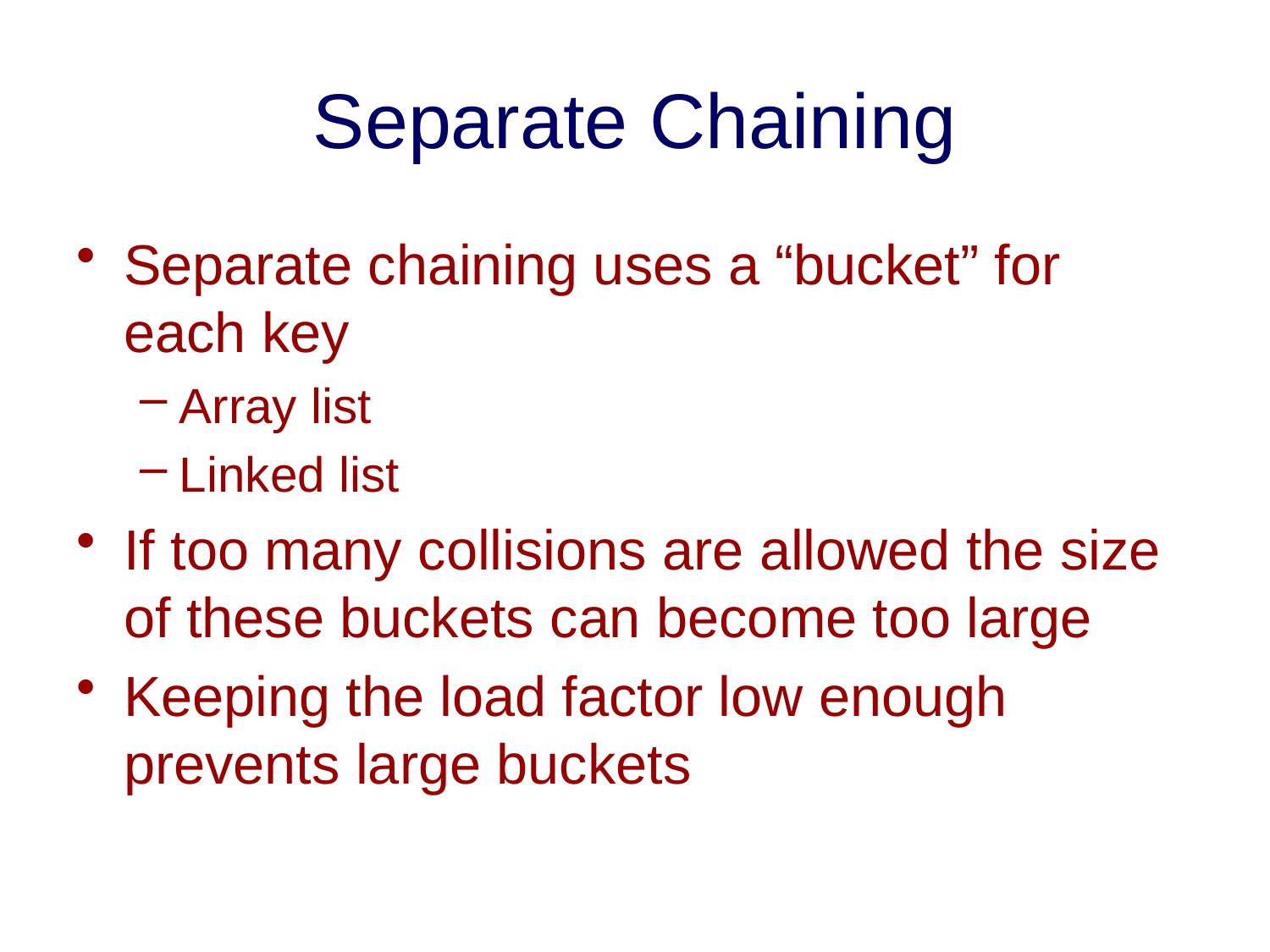

# Separate Chaining
Separate chaining uses a “bucket” for each key
Array list
Linked list
If too many collisions are allowed the size of these buckets can become too large
Keeping the load factor low enough prevents large buckets